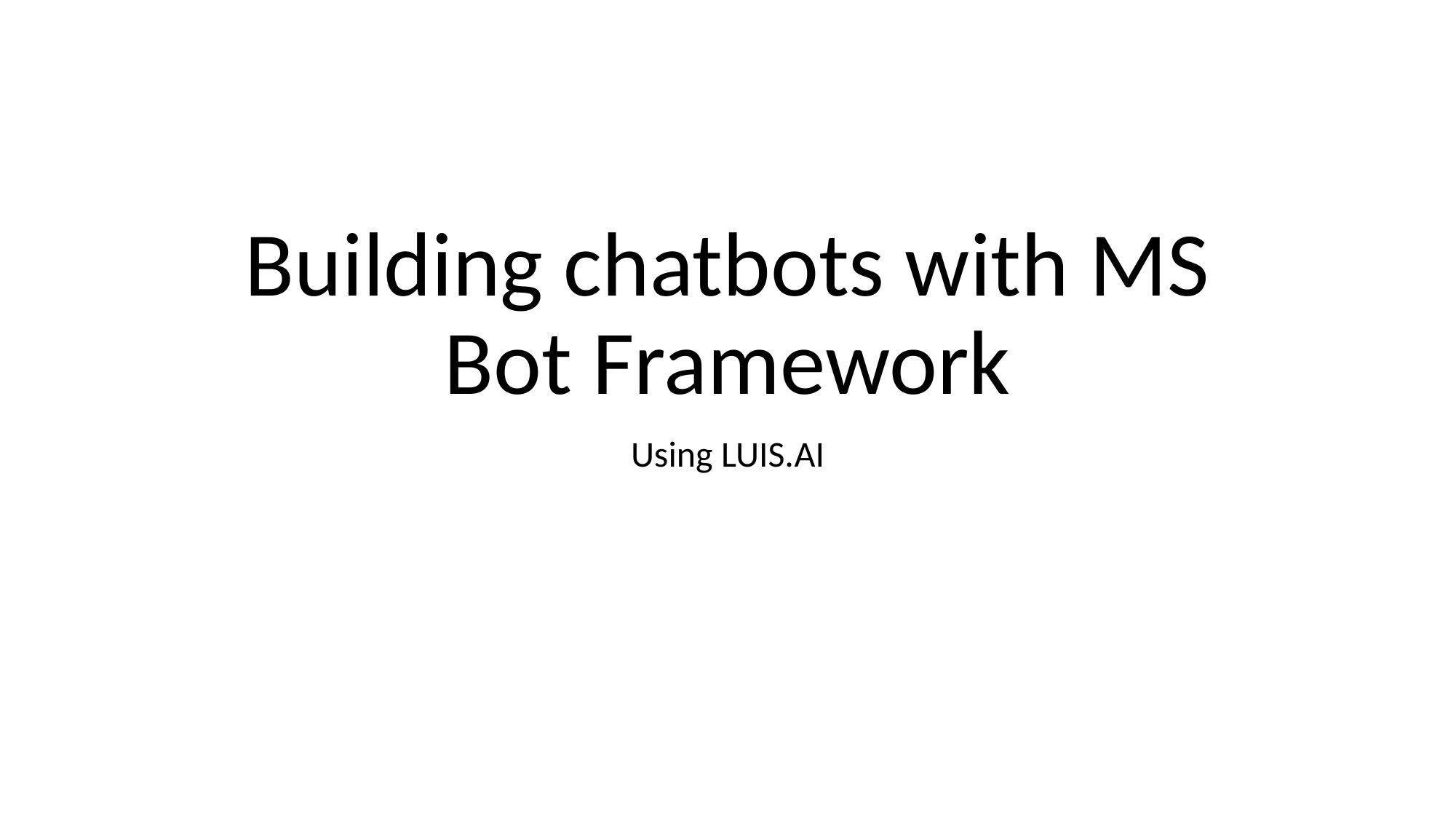

# Building chatbots with MS Bot Framework
Using LUIS.AI